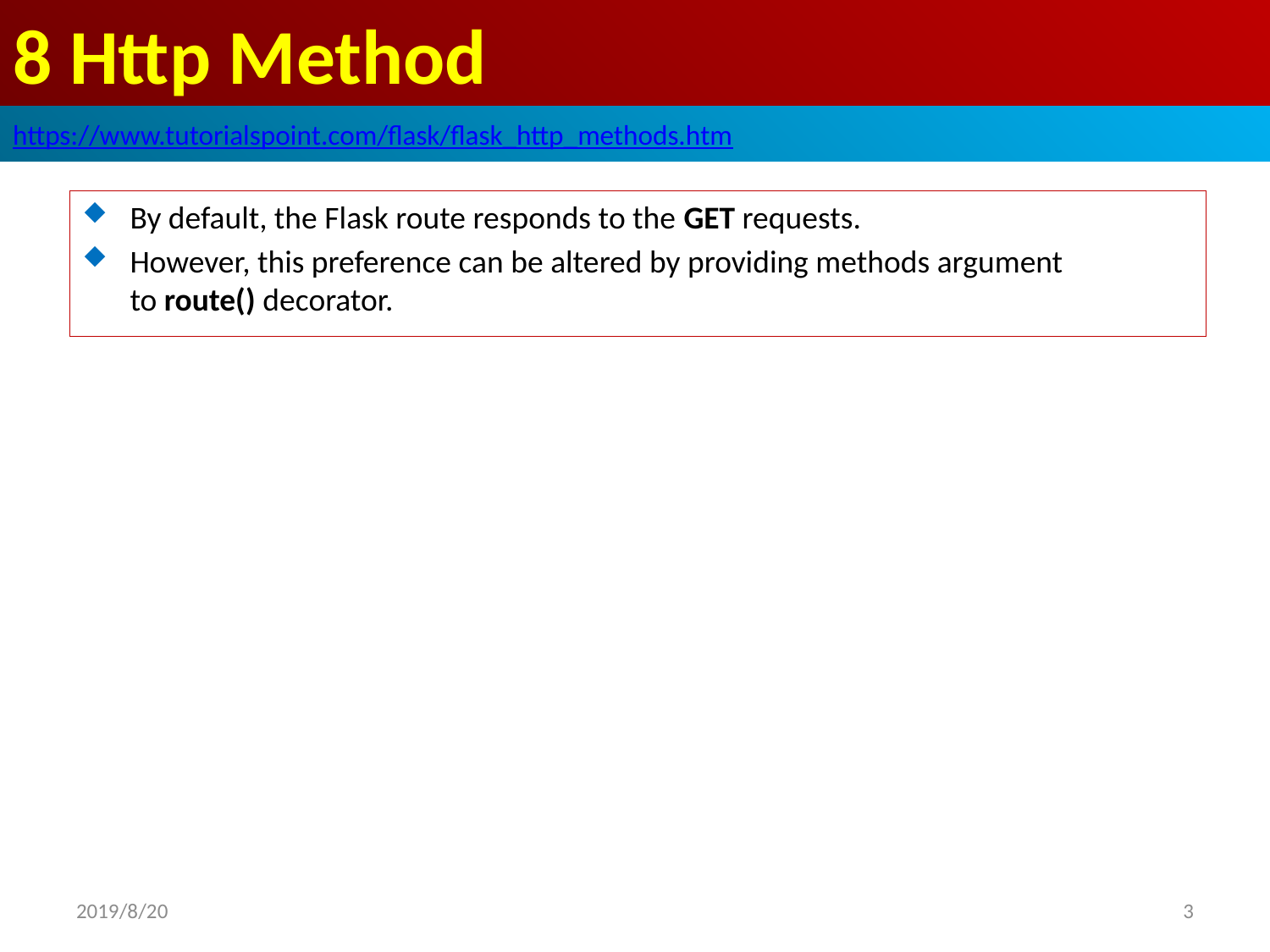

# 8 Http Method
https://www.tutorialspoint.com/flask/flask_http_methods.htm
By default, the Flask route responds to the GET requests.
However, this preference can be altered by providing methods argument to route() decorator.

2019/8/20
3